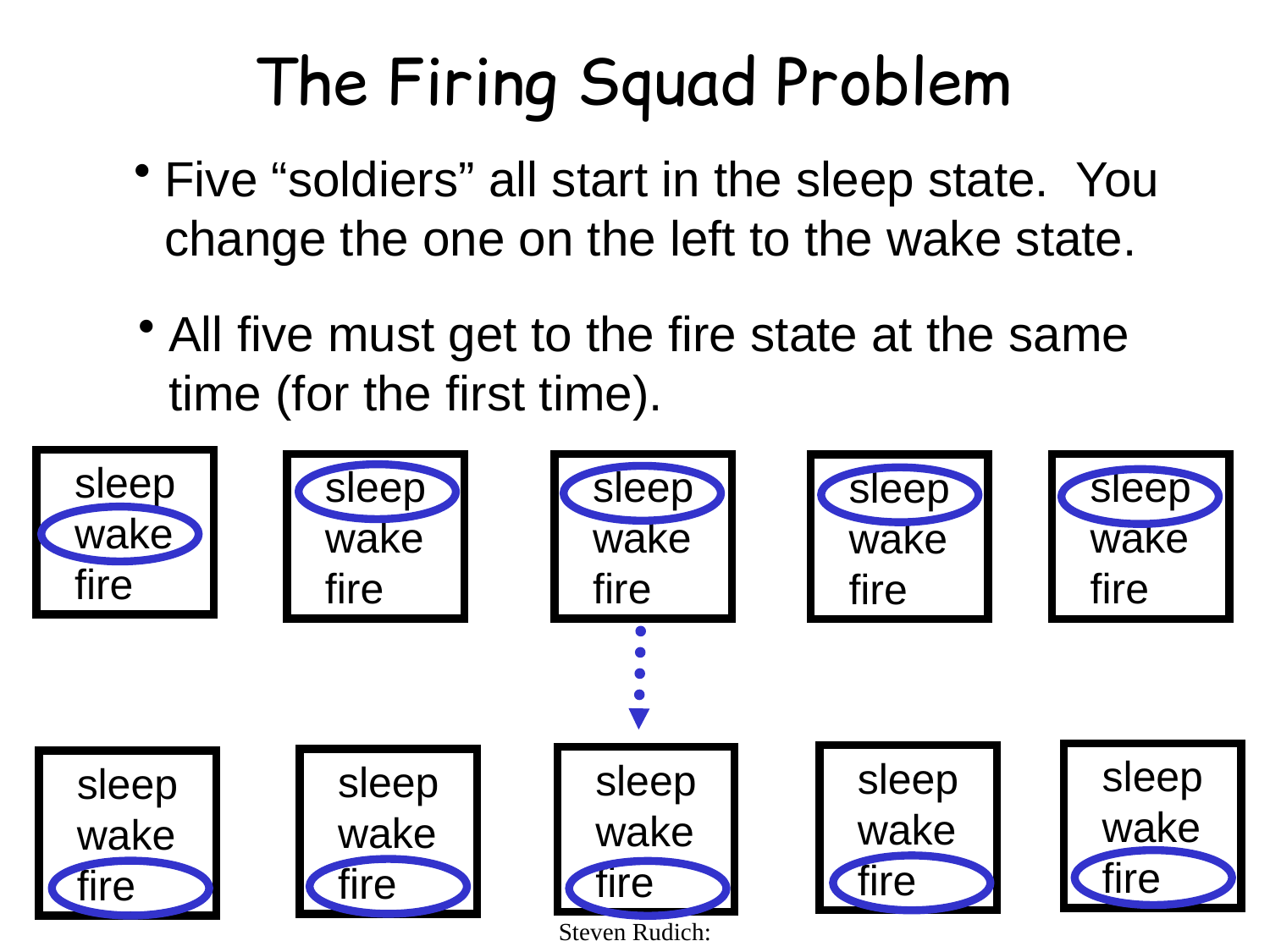

# The Firing Squad Problem
Five “soldiers” all start in the sleep state.  You change the one on the left to the wake state.
All five must get to the fire state at the same time (for the first time).
sleep
wake
fire
sleep
wake
fire
sleep
wake
fire
sleep
wake
fire
sleep
wake
fire

sleep
wake
fire
sleep
wake
fire
sleep
wake
fire
sleep
wake
fire
sleep
wake
fire

Steven Rudich: www.cs.cmu.edu/~rudich rudich0123456789